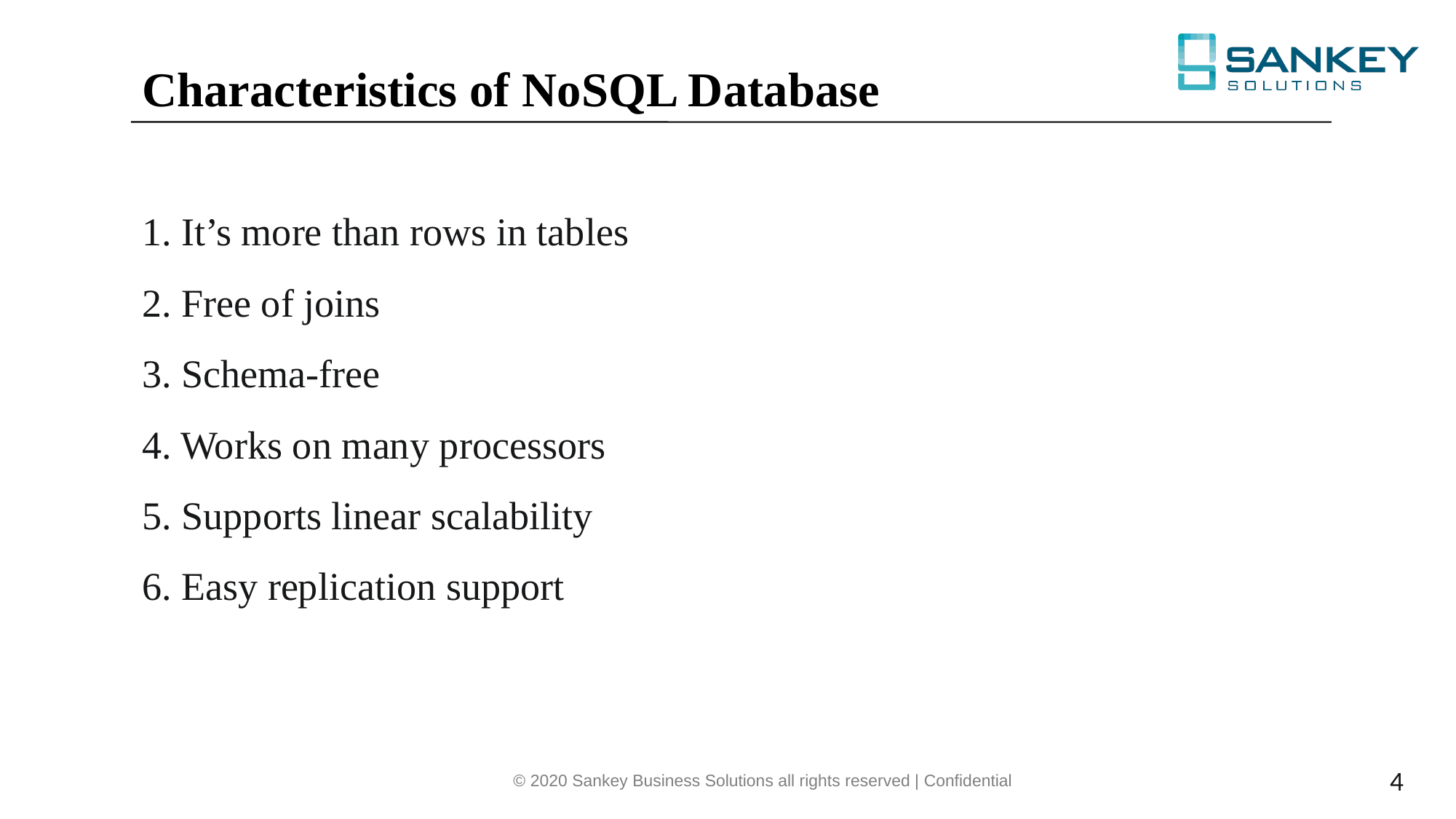

Characteristics of NoSQL Database

1. It’s more than rows in tables
2. Free of joins
3. Schema-free
4. Works on many processors
5. Supports linear scalability
6. Easy replication support